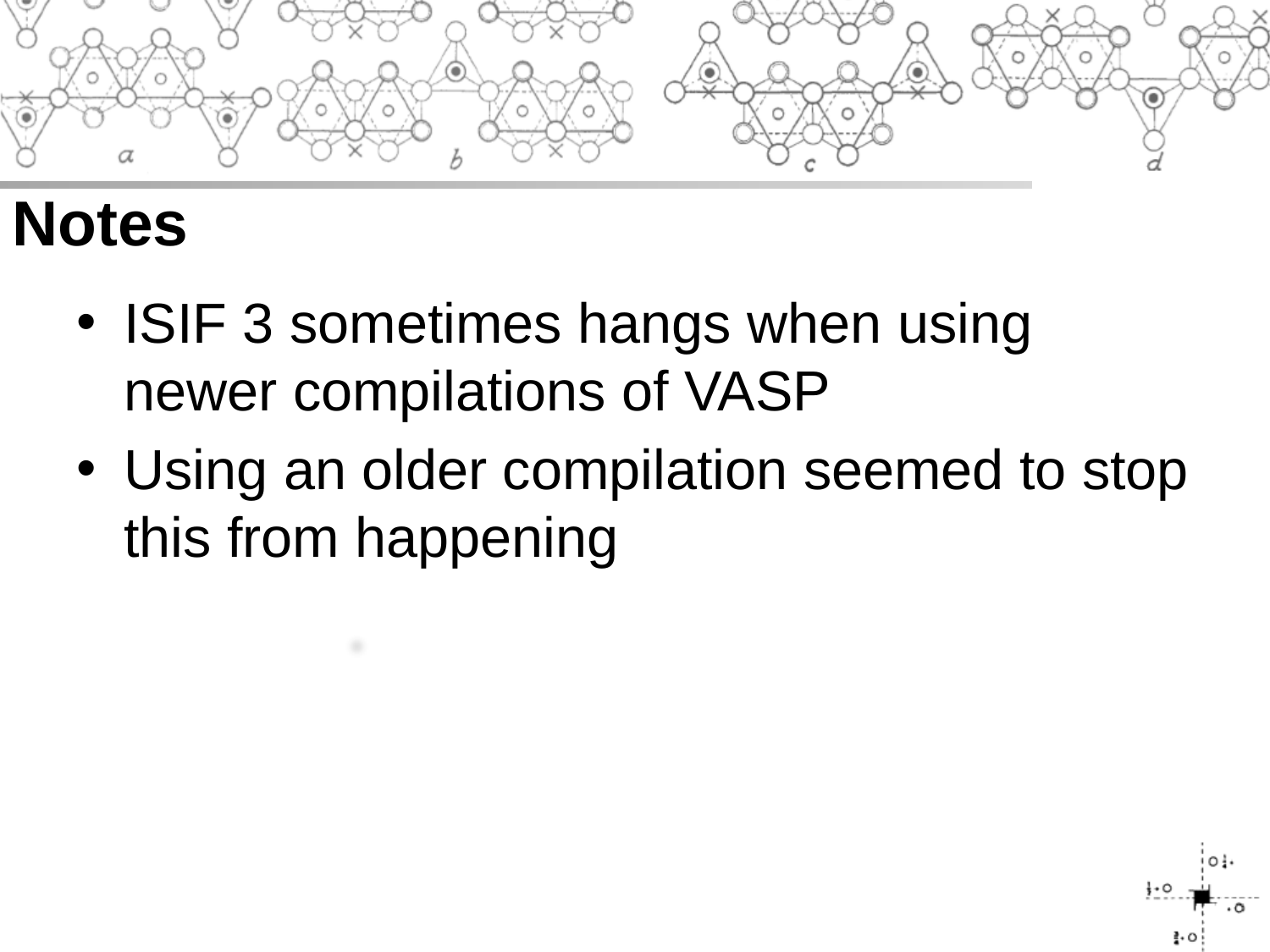

# Notes
ISIF 3 sometimes hangs when using newer compilations of VASP
Using an older compilation seemed to stop this from happening